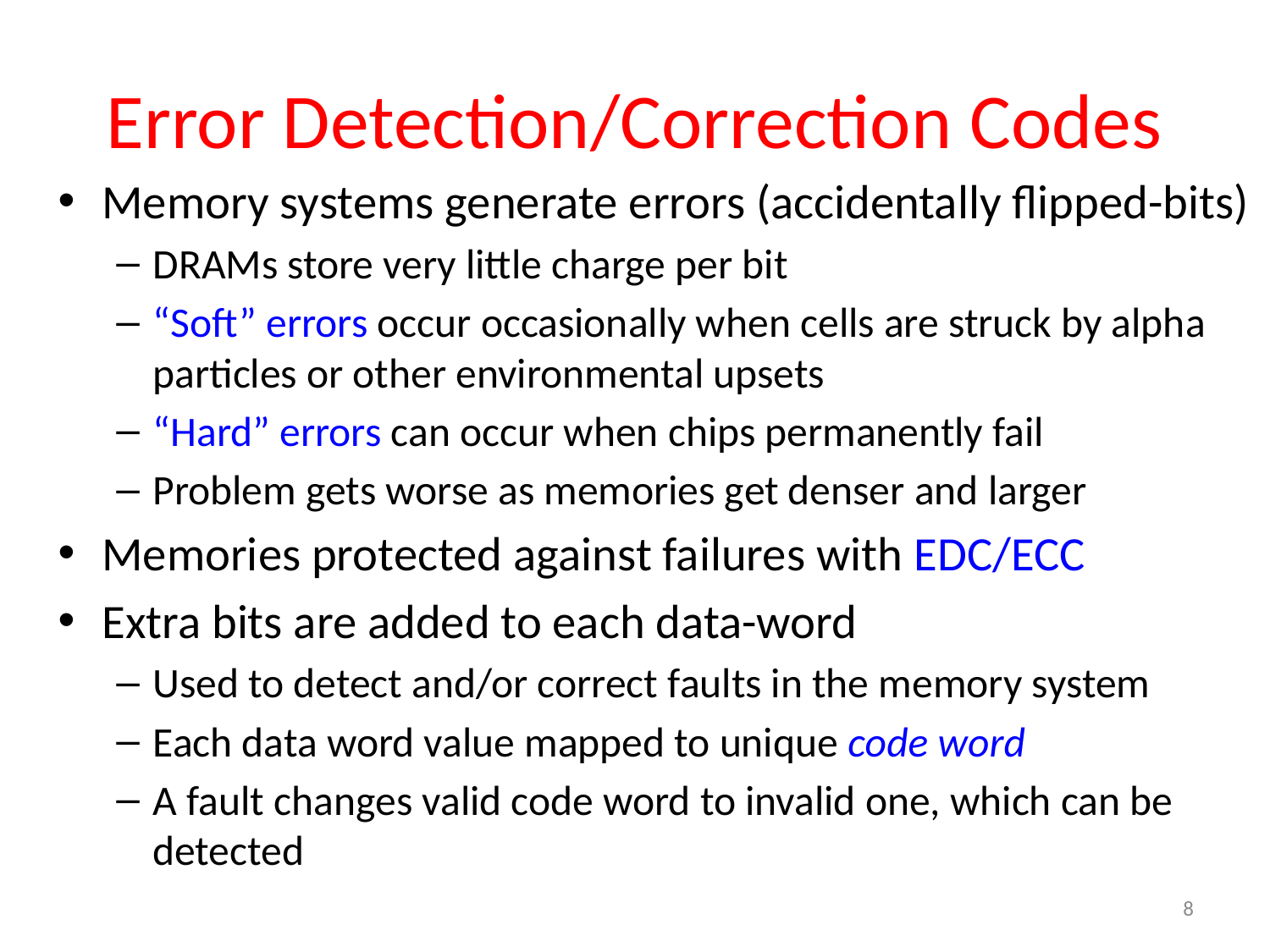

# Error Detection/Correction Codes
Memory systems generate errors (accidentally flipped-bits)
DRAMs store very little charge per bit
“Soft” errors occur occasionally when cells are struck by alpha particles or other environmental upsets
“Hard” errors can occur when chips permanently fail
Problem gets worse as memories get denser and larger
Memories protected against failures with EDC/ECC
Extra bits are added to each data-word
Used to detect and/or correct faults in the memory system
Each data word value mapped to unique code word
A fault changes valid code word to invalid one, which can be detected
8